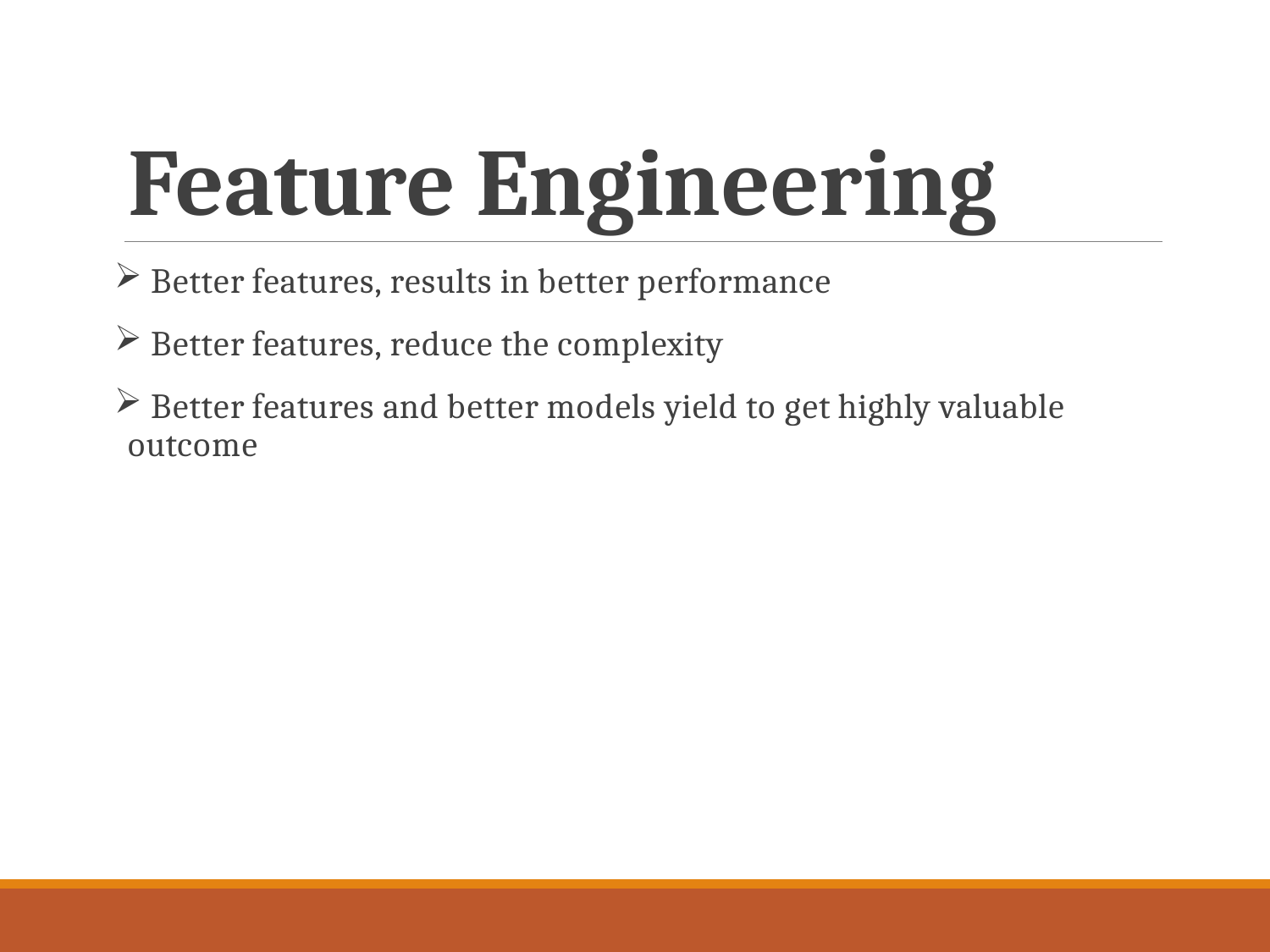

# Feature Engineering
 Better features, results in better performance
 Better features, reduce the complexity
 Better features and better models yield to get highly valuable outcome